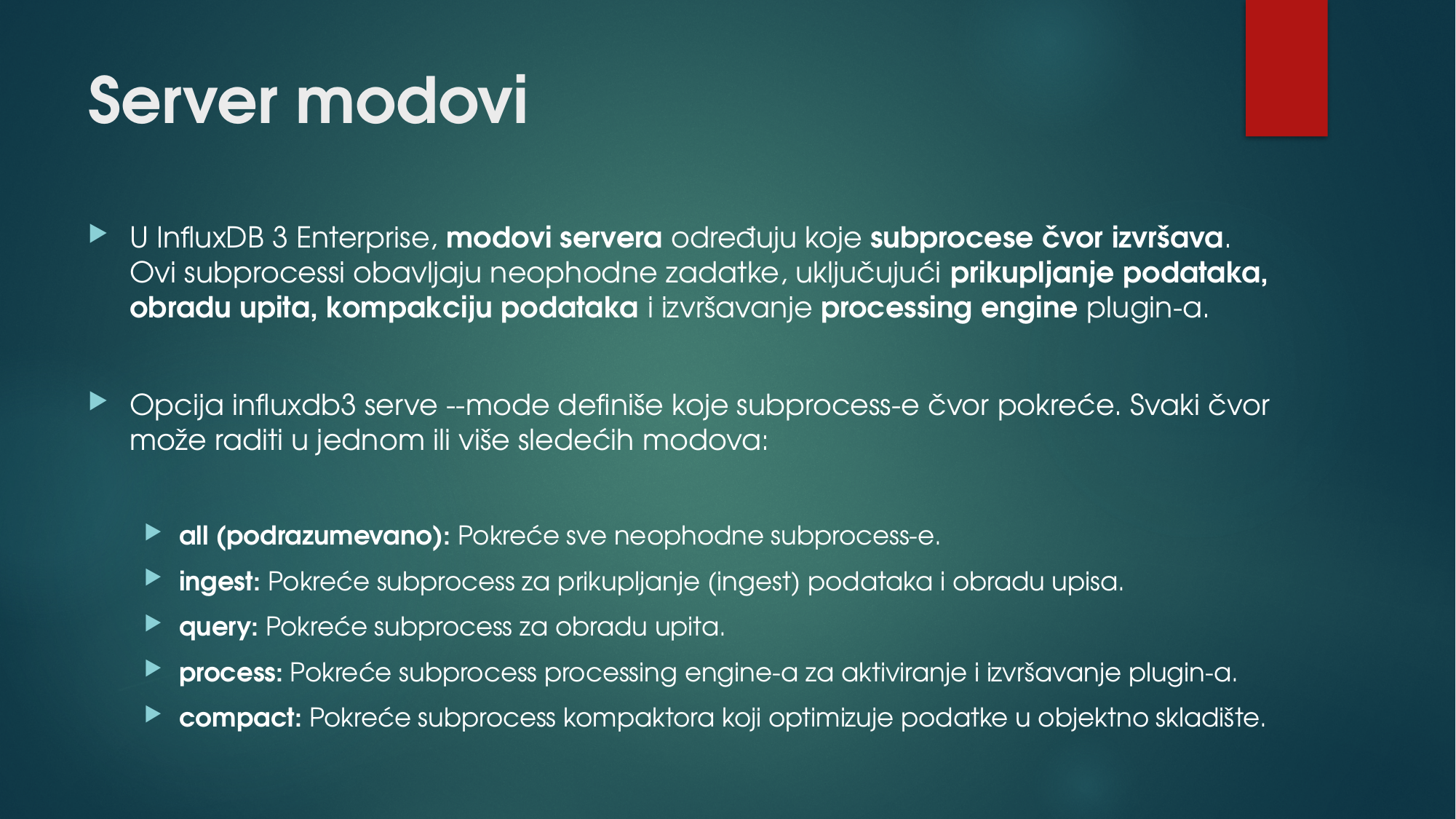

# Server modovi

U InfluxDB 3 Enterprise, modovi servera određuju koje subprocese čvor izvršava. Ovi subprocessi obavljaju neophodne zadatke, uključujući prikupljanje podataka, obradu upita, kompakciju podataka i izvršavanje processing engine plugin-a.

Opcija influxdb3 serve --mode definiše koje subprocess-e čvor pokreće. Svaki čvor može raditi u jednom ili više sledećih modova:

all (podrazumevano): Pokreće sve neophodne subprocess-e.
ingest: Pokreće subprocess za prikupljanje (ingest) podataka i obradu upisa.
query: Pokreće subprocess za obradu upita.
process: Pokreće subprocess processing engine-a za aktiviranje i izvršavanje plugin-a.
compact: Pokreće subprocess kompaktora koji optimizuje podatke u objektno skladište.